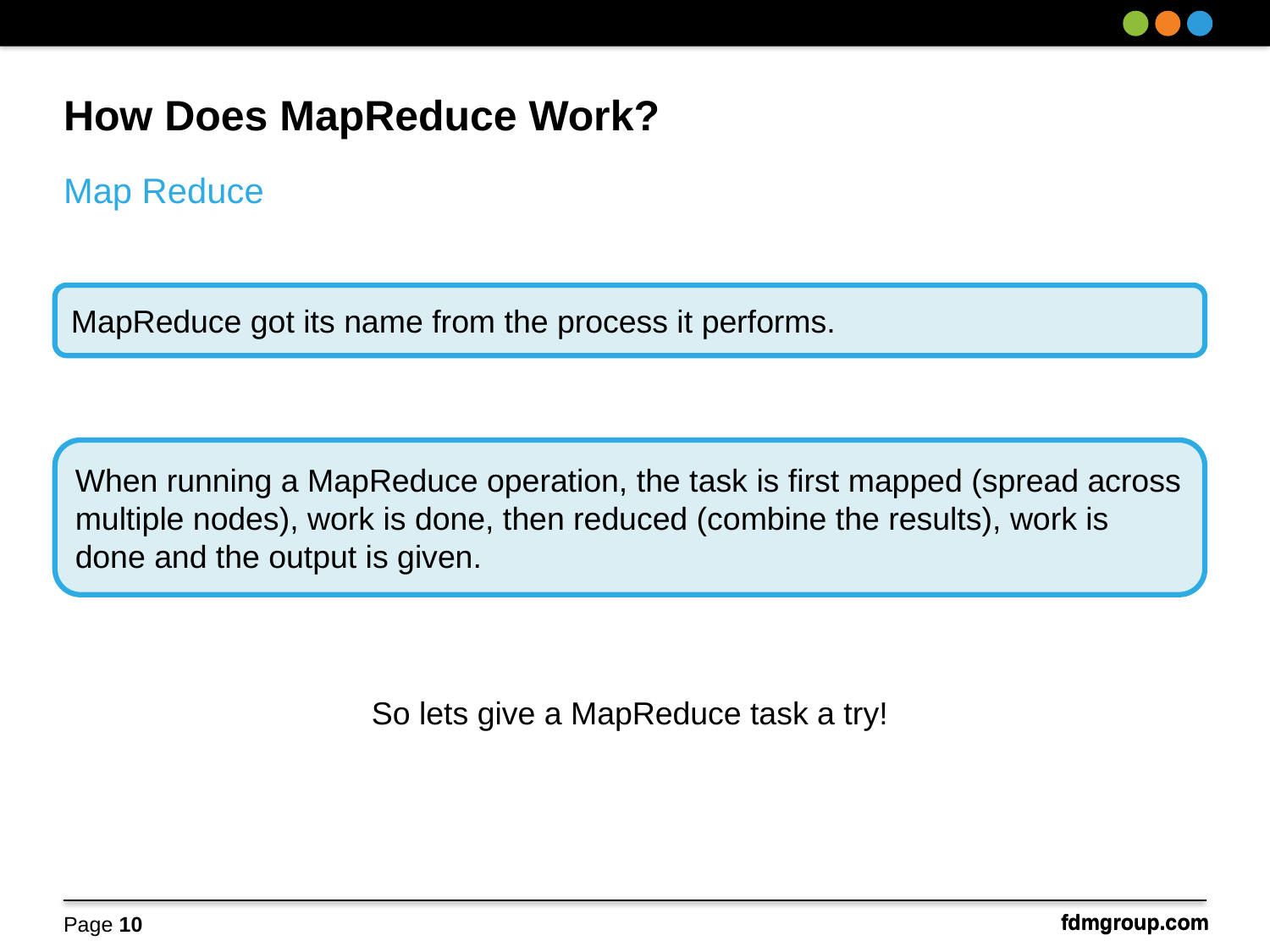

How Does MapReduce Work?
Map Reduce
MapReduce got its name from the process it performs.
When running a MapReduce operation, the task is first mapped (spread across multiple nodes), work is done, then reduced (combine the results), work is done and the output is given.
So lets give a MapReduce task a try!
Page 10